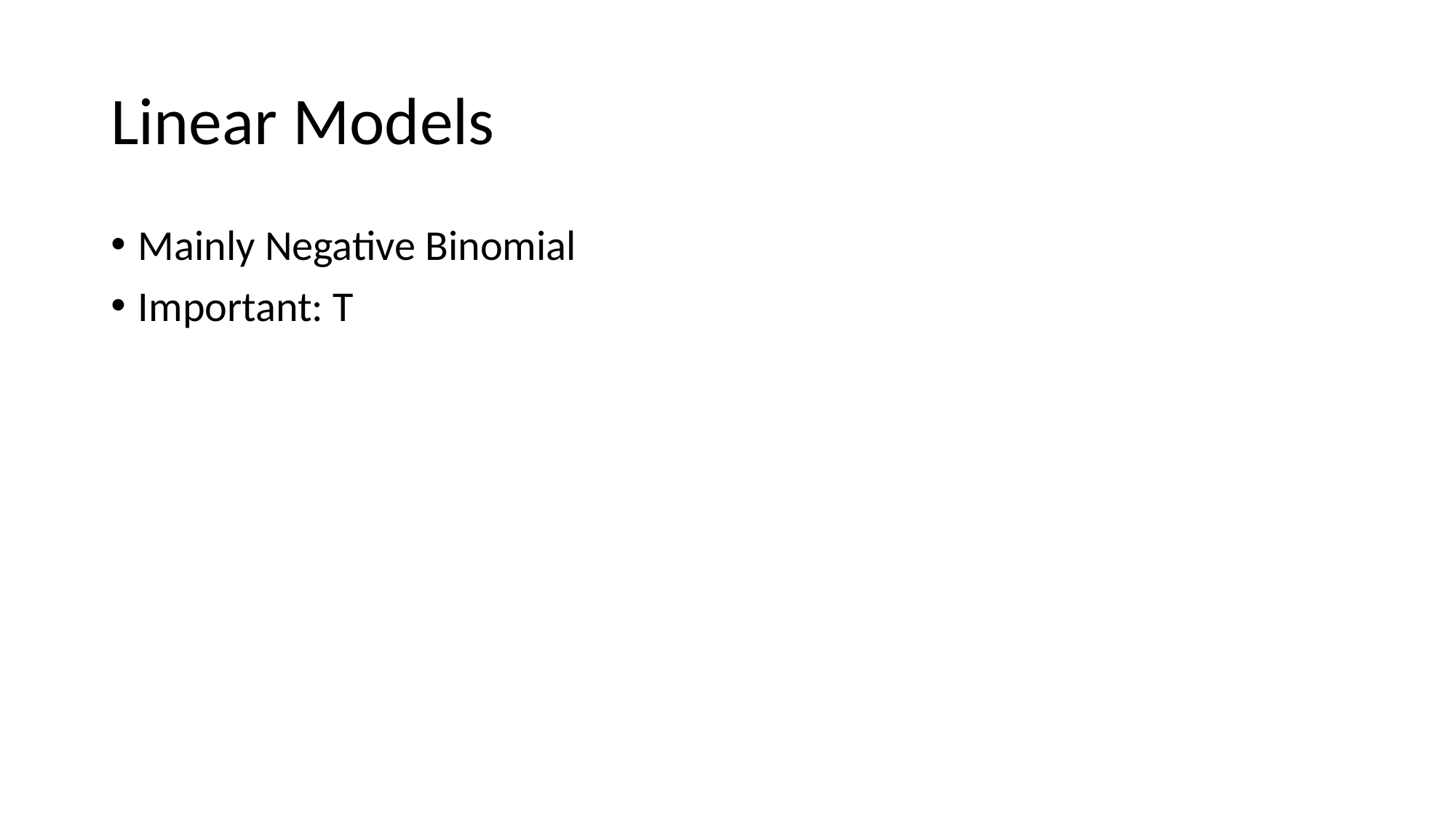

# Linear Models
Mainly Negative Binomial
Important: T